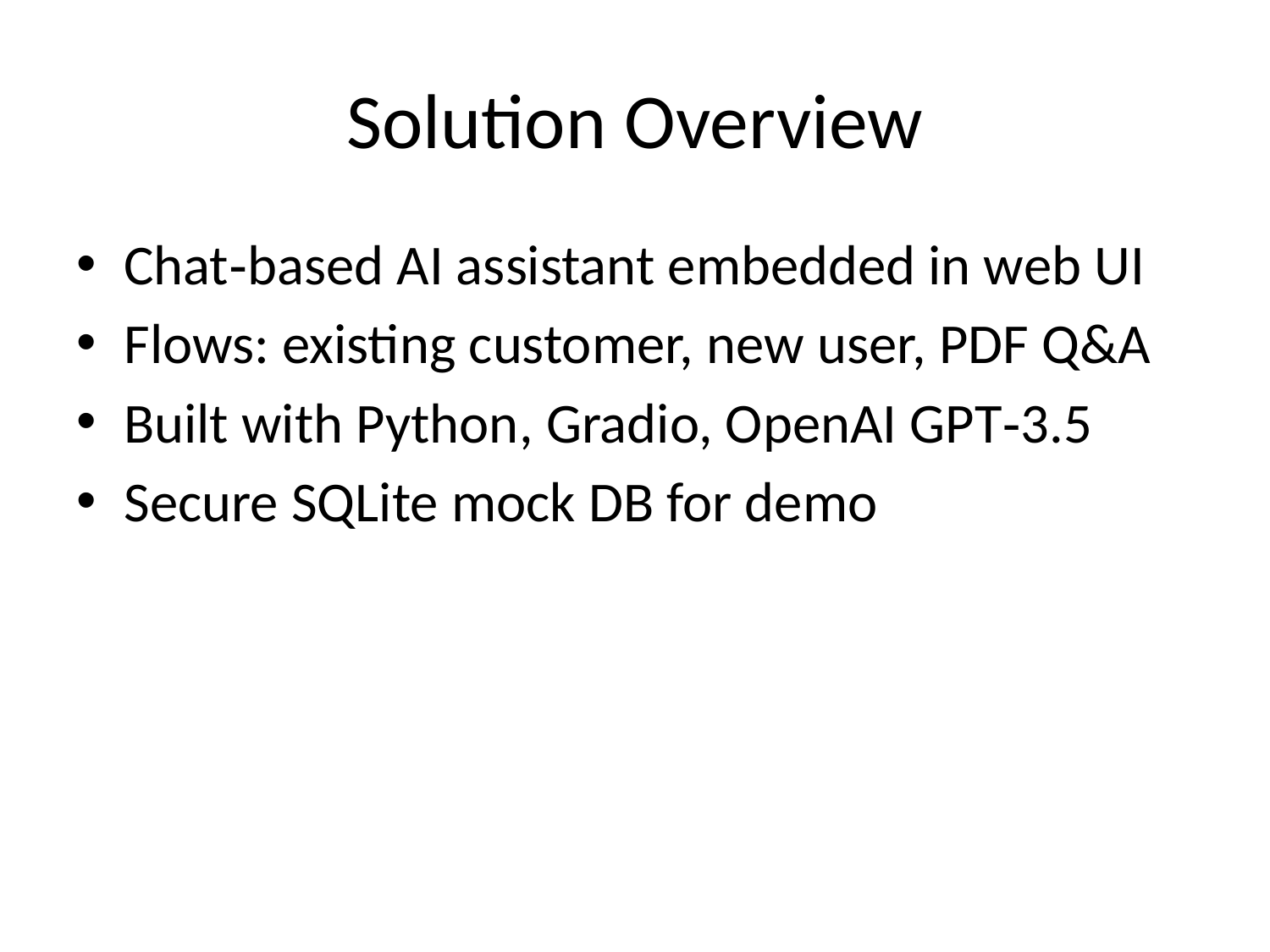

# Solution Overview
Chat‑based AI assistant embedded in web UI
Flows: existing customer, new user, PDF Q&A
Built with Python, Gradio, OpenAI GPT‑3.5
Secure SQLite mock DB for demo